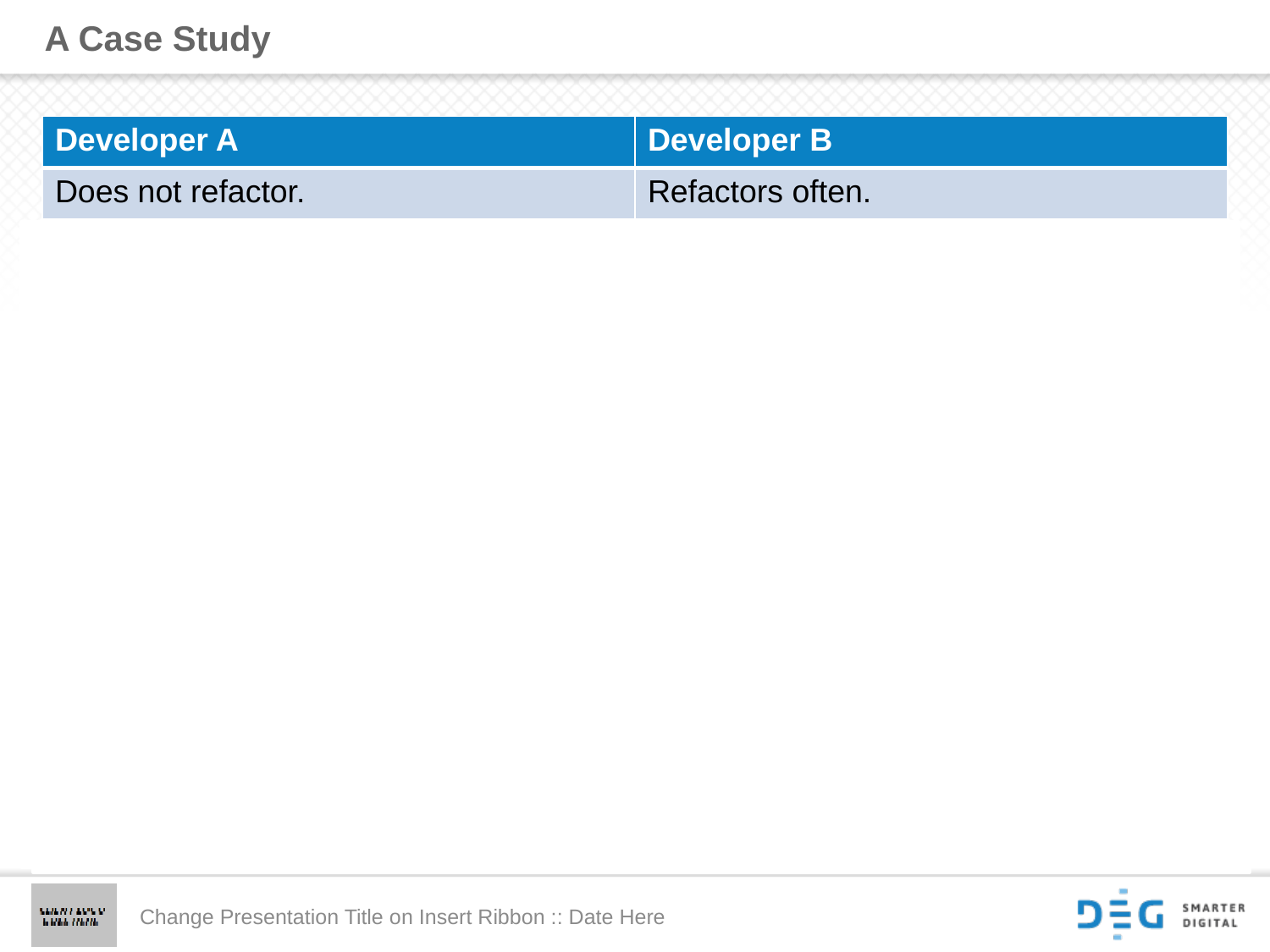

# A Case Study
| Developer A | Developer B |
| --- | --- |
| Does not refactor. | Refactors often. |
| Studies existing code diligently until he learns it well enough to make the necessary change. | Uses non destructive refactoring to learn code (renames often, extracts methods, classes) |
| Strict about changing the minimum amount of code. | Large portions of code changed with each enhancement or fix. |
| Spends 90% of his time researching (charting, etc), 10% coding. | Spends 90% of his time coding, 10% researching. |
| Never causes regressive bugs. | Often causes regressive bugs. |
| Not a great coder. | Is the better coder (gives talks at KCDC) |
| Spends X amount of time on a bug fix. | Takes 150% time as Developer A on a bug fix. |
| Seen as a good employee. | Seen as a Risk. |

Change Presentation Title on Insert Ribbon :: Date Here